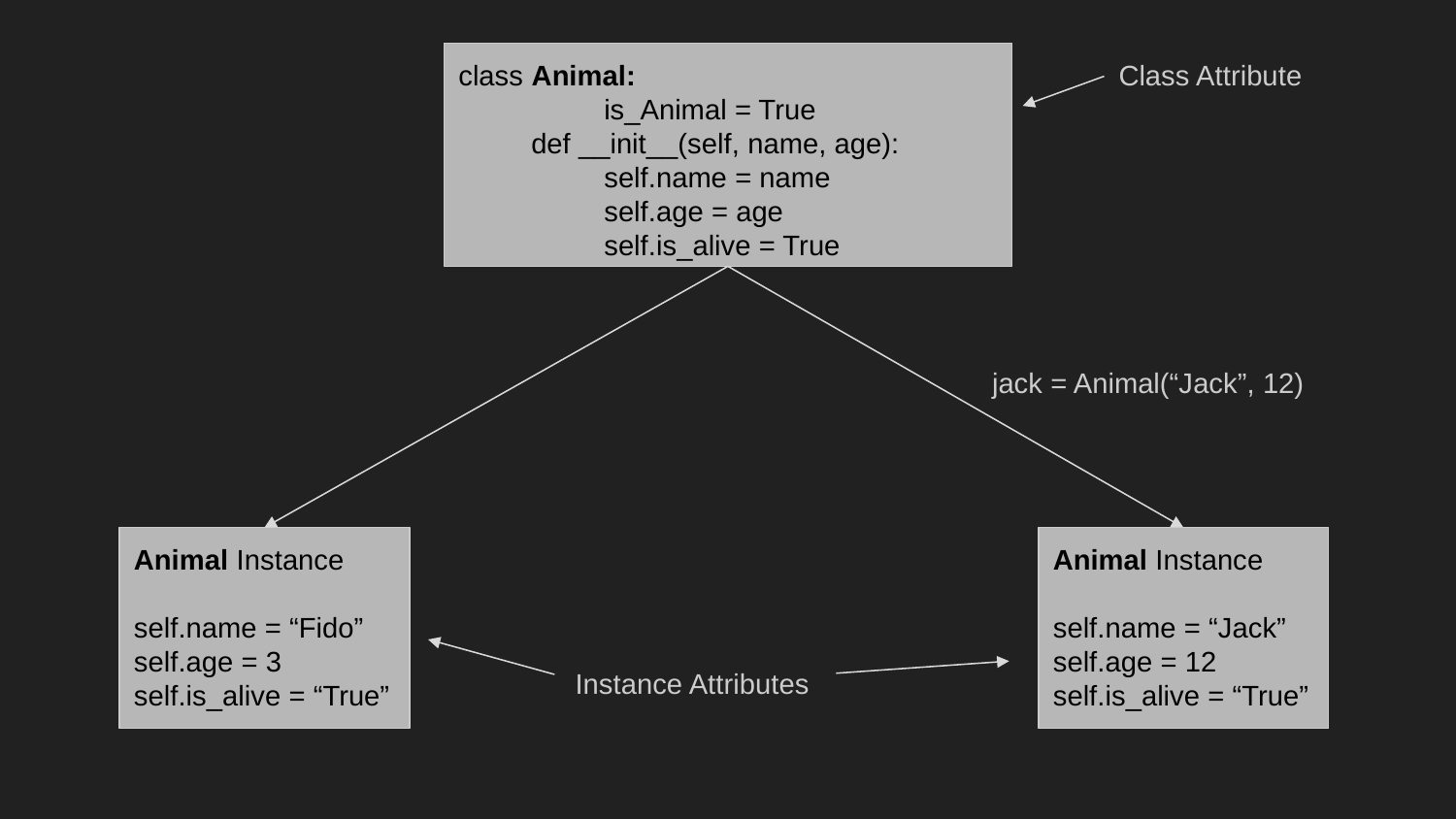

class Animal:
	is_Animal = True
def __init__(self, name, age):
	self.name = name
	self.age = age
	self.is_alive = True

Class Attribute
jack = Animal(“Jack”, 12)
Animal Instance

self.name = “Fido”
self.age = 3
self.is_alive = “True”

Animal Instance

self.name = “Jack”
self.age = 12
self.is_alive = “True”

Instance Attributes